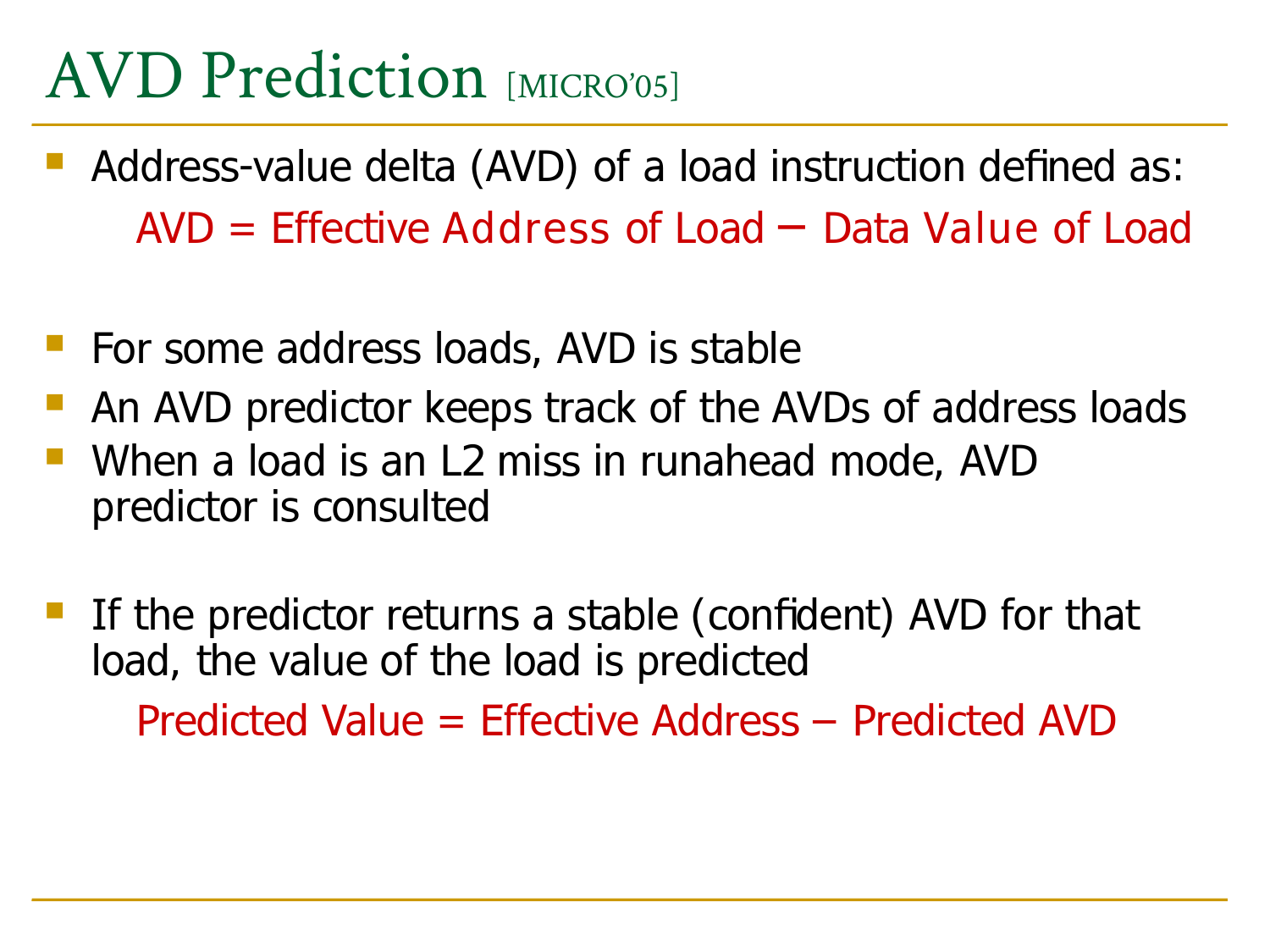

# AVD Prediction [MICRO’05]
Address-value delta (AVD) of a load instruction defined as:
       AVD = Effective Address of Load – Data Value of Load

For some address loads, AVD is stable
An AVD predictor keeps track of the AVDs of address loads
When a load is an L2 miss in runahead mode, AVD predictor is consulted

If the predictor returns a stable (confident) AVD for that load, the value of the load is predicted
       Predicted Value = Effective Address – Predicted AVD